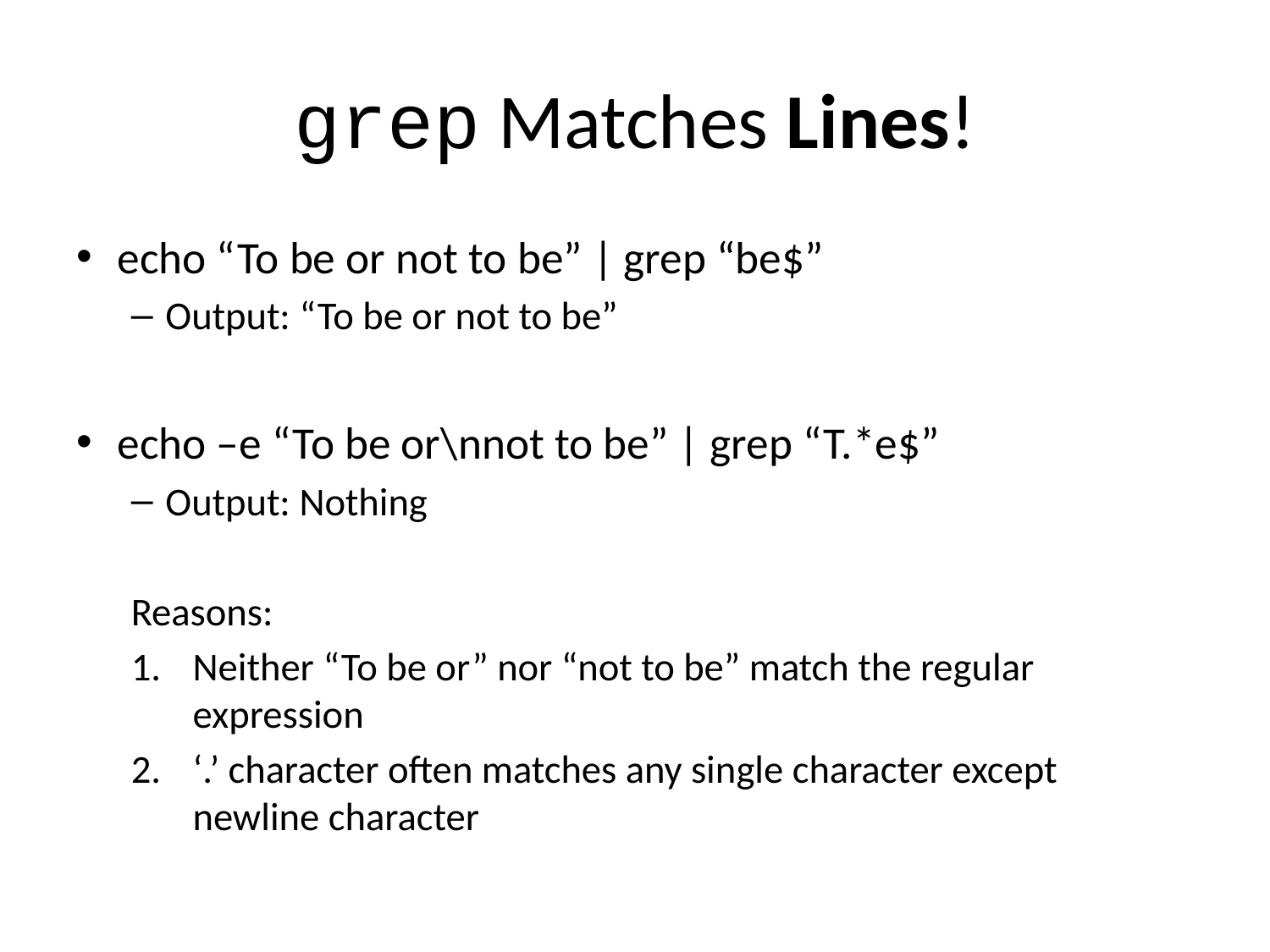

# grep Matches Lines!
echo “To be or not to be” | grep “be$”
Output: “To be or not to be”

echo –e “To be or\nnot to be” | grep “T.*e$”
Output: Nothing

Reasons:
Neither “To be or” nor “not to be” match the regular expression
‘.’ character often matches any single character except newline character